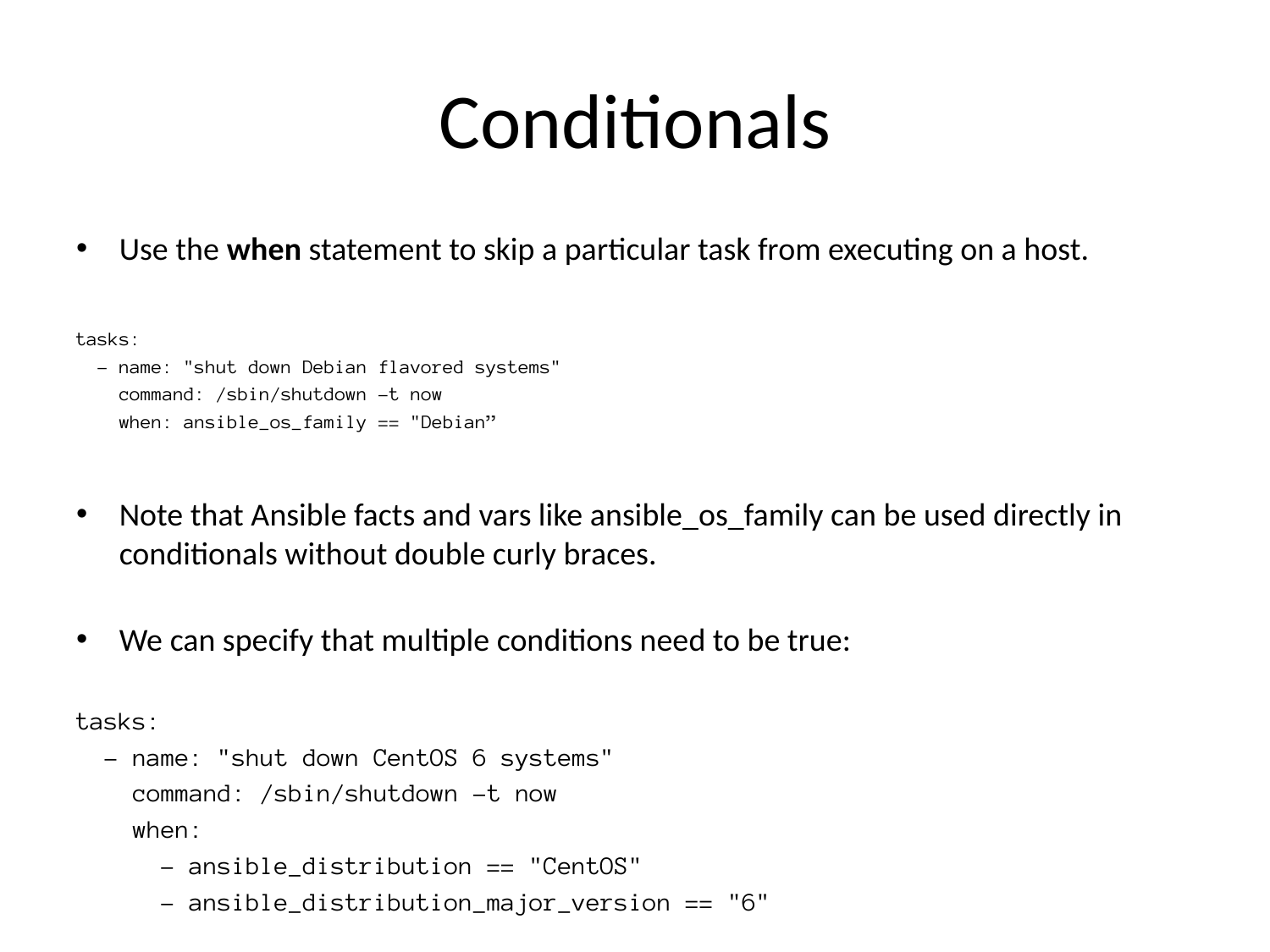

# Conditionals
Use the when statement to skip a particular task from executing on a host.

tasks:
  - name: "shut down Debian flavored systems"
    command: /sbin/shutdown -t now
    when: ansible_os_family == "Debian”

Note that Ansible facts and vars like ansible_os_family can be used directly in conditionals without double curly braces.

We can specify that multiple conditions need to be true:

tasks:
  - name: "shut down CentOS 6 systems"
    command: /sbin/shutdown -t now
    when:
      - ansible_distribution == "CentOS"
      - ansible_distribution_major_version == "6"